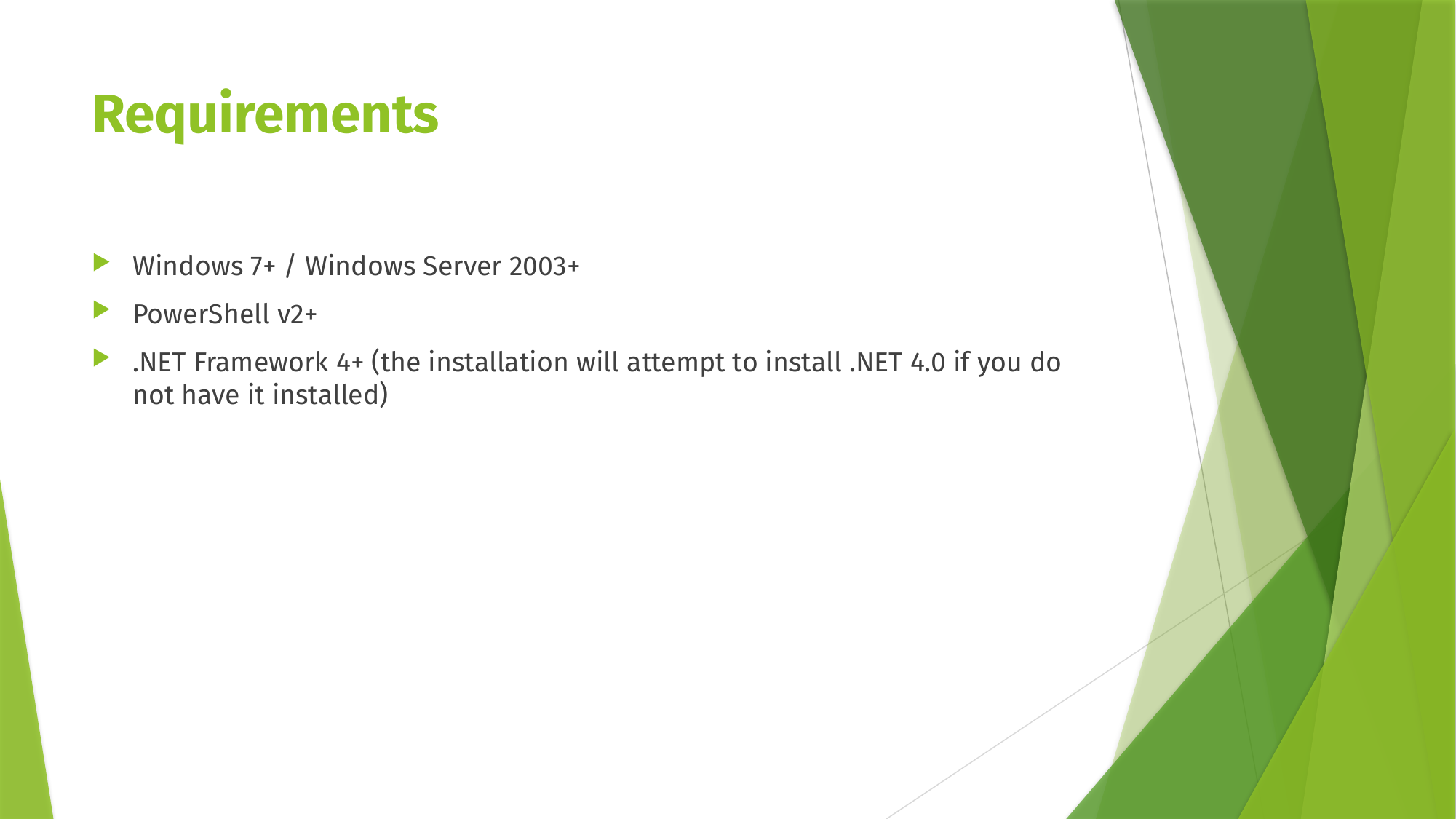

# Requirements
Windows 7+ / Windows Server 2003+
PowerShell v2+
.NET Framework 4+ (the installation will attempt to install .NET 4.0 if you do not have it installed)